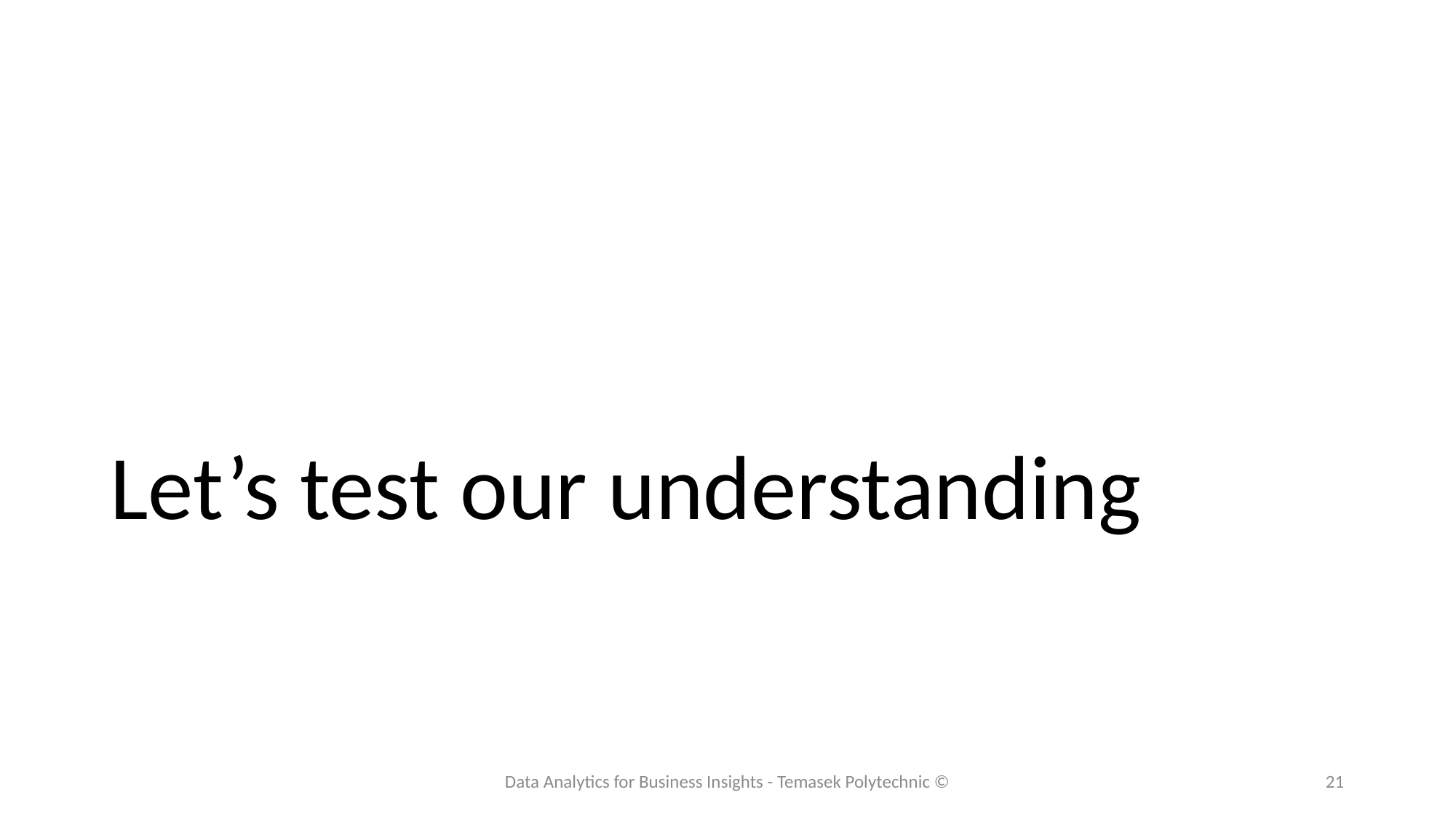

# Let’s test our understanding

Data Analytics for Business Insights - Temasek Polytechnic ©
21